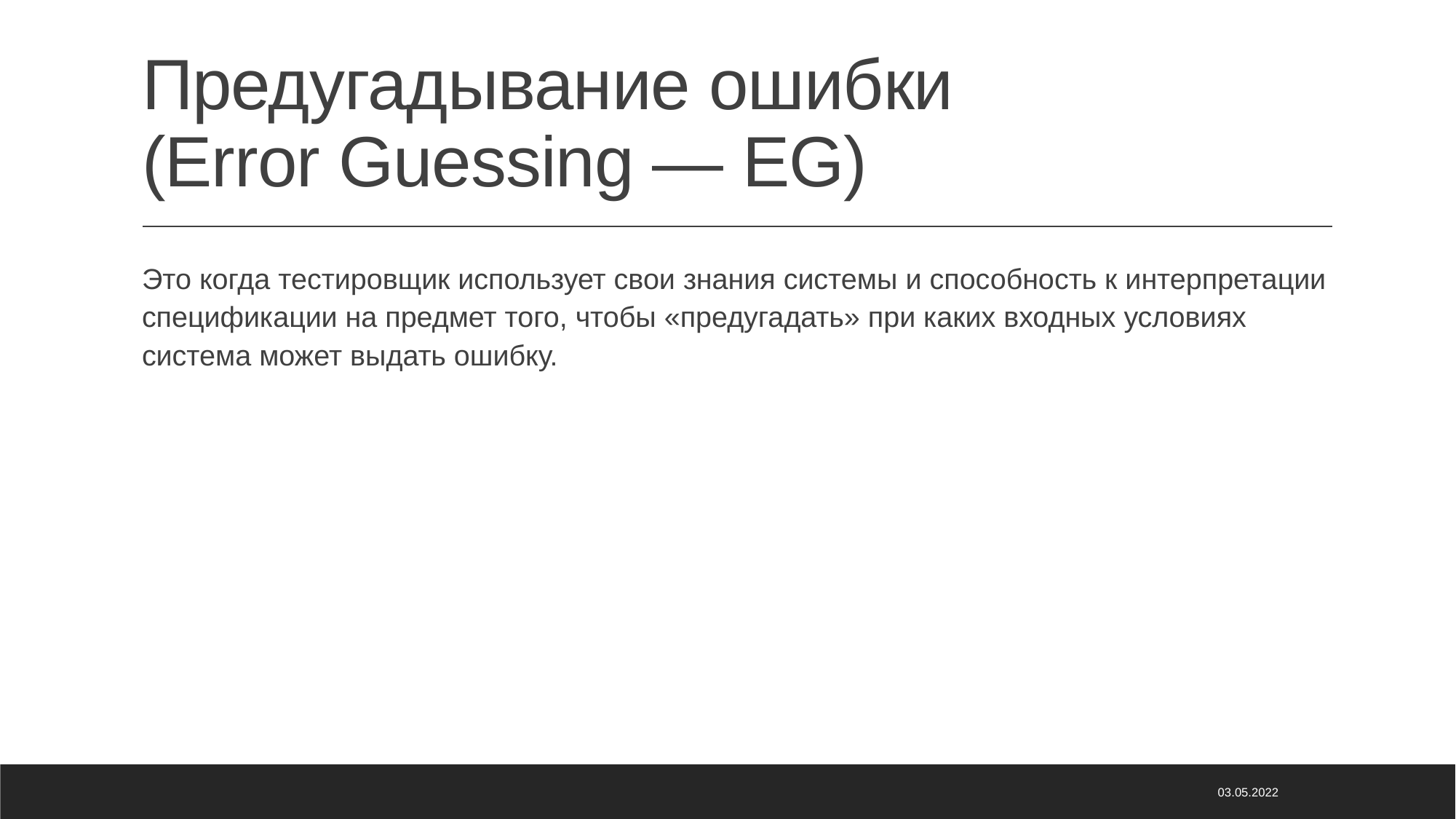

# Предугадывание ошибки (Error Guessing — EG)
Это когда тестировщик использует свои знания системы и способность к интерпретации спецификации на предмет того, чтобы «предугадать» при каких входных условиях система может выдать ошибку.
03.05.2022